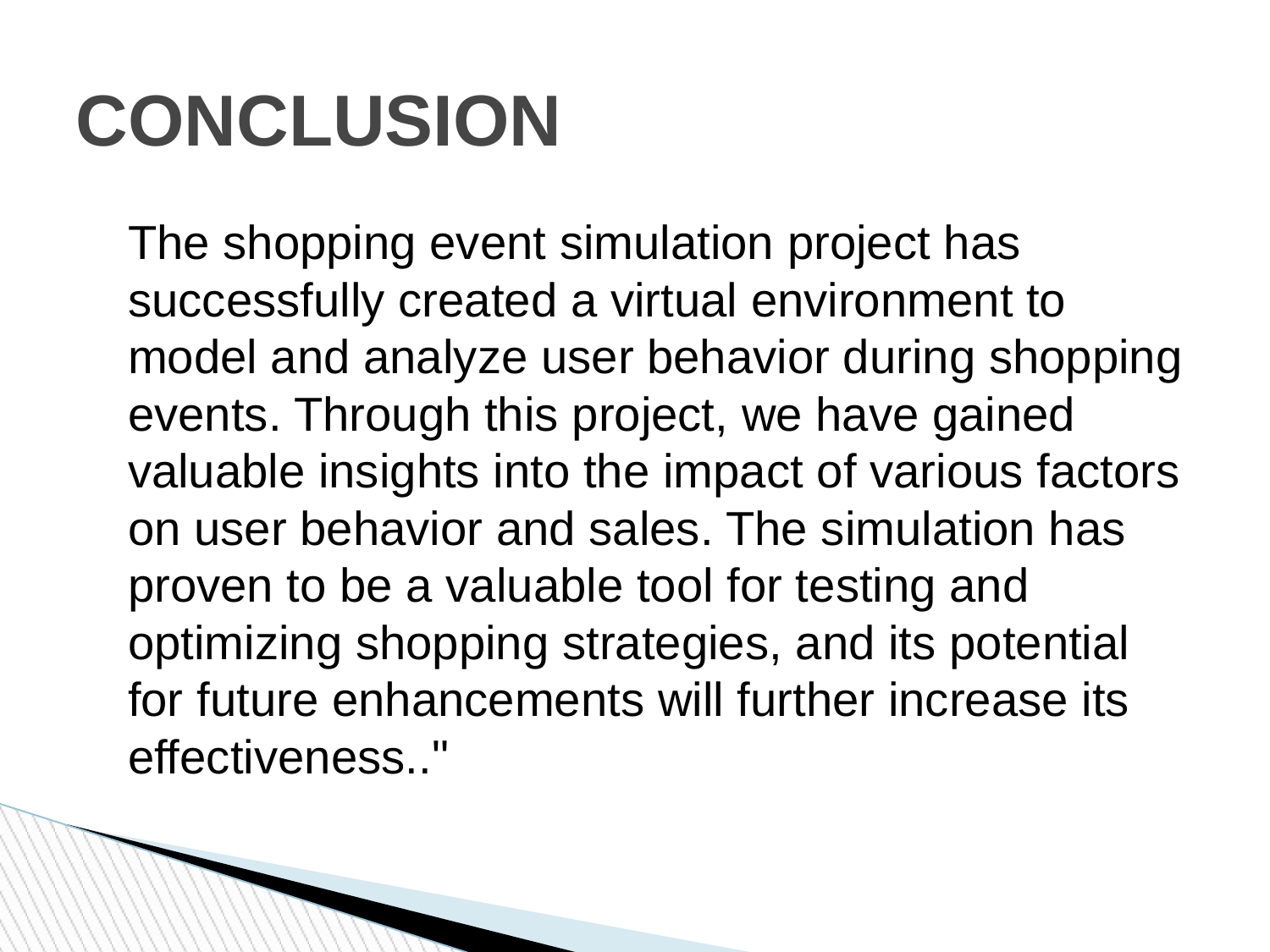

CONCLUSION
# The shopping event simulation project has successfully created a virtual environment to model and analyze user behavior during shopping events. Through this project, we have gained valuable insights into the impact of various factors on user behavior and sales. The simulation has proven to be a valuable tool for testing and optimizing shopping strategies, and its potential for future enhancements will further increase its effectiveness.."